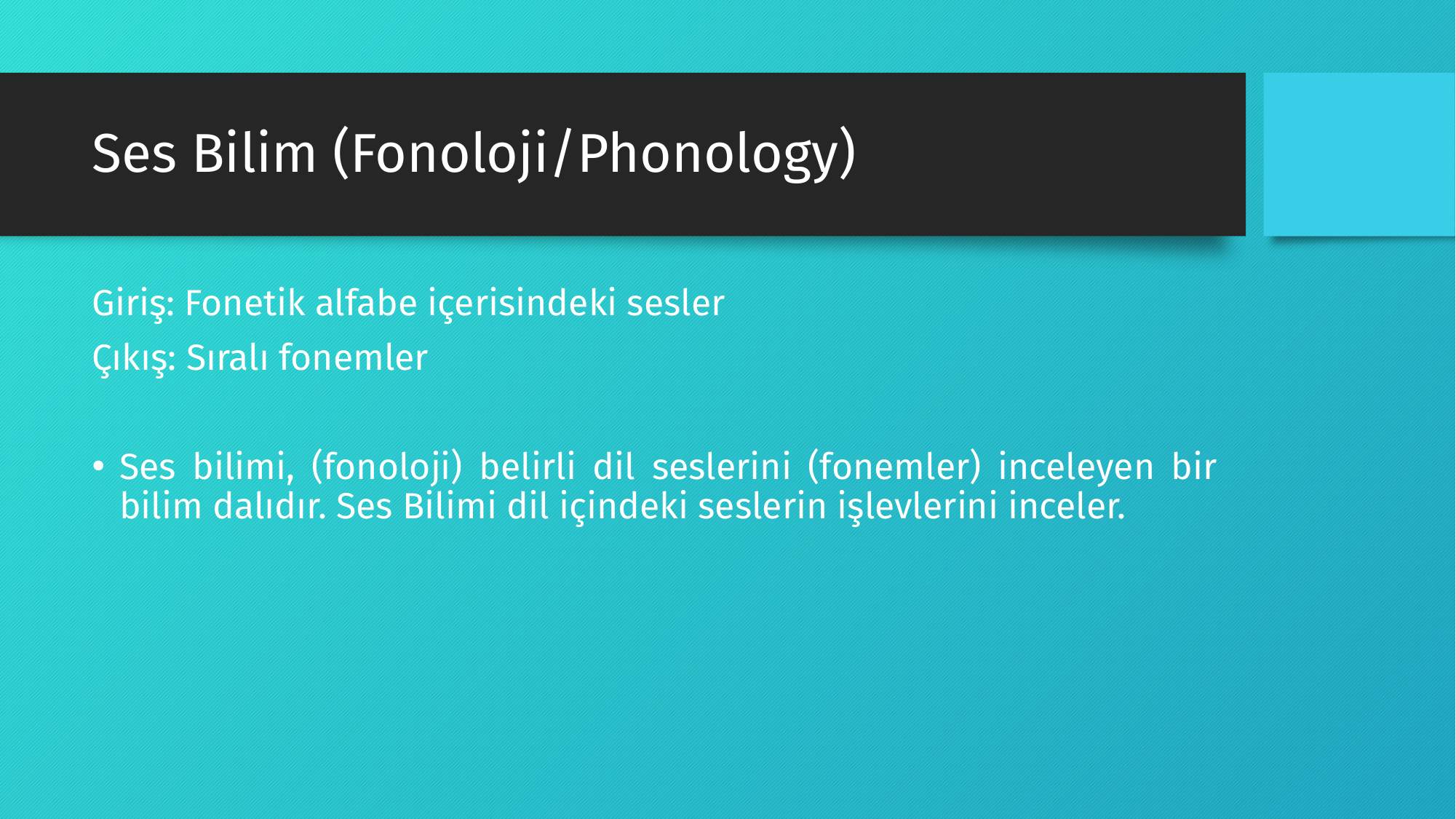

# Ses Bilim (Fonoloji/Phonology)
Giriş: Fonetik alfabe içerisindeki sesler
Çıkış: Sıralı fonemler

Ses bilimi, (fonoloji) belirli dil seslerini (fonemler) inceleyen bir bilim dalıdır. Ses Bilimi dil içindeki seslerin işlevlerini inceler.